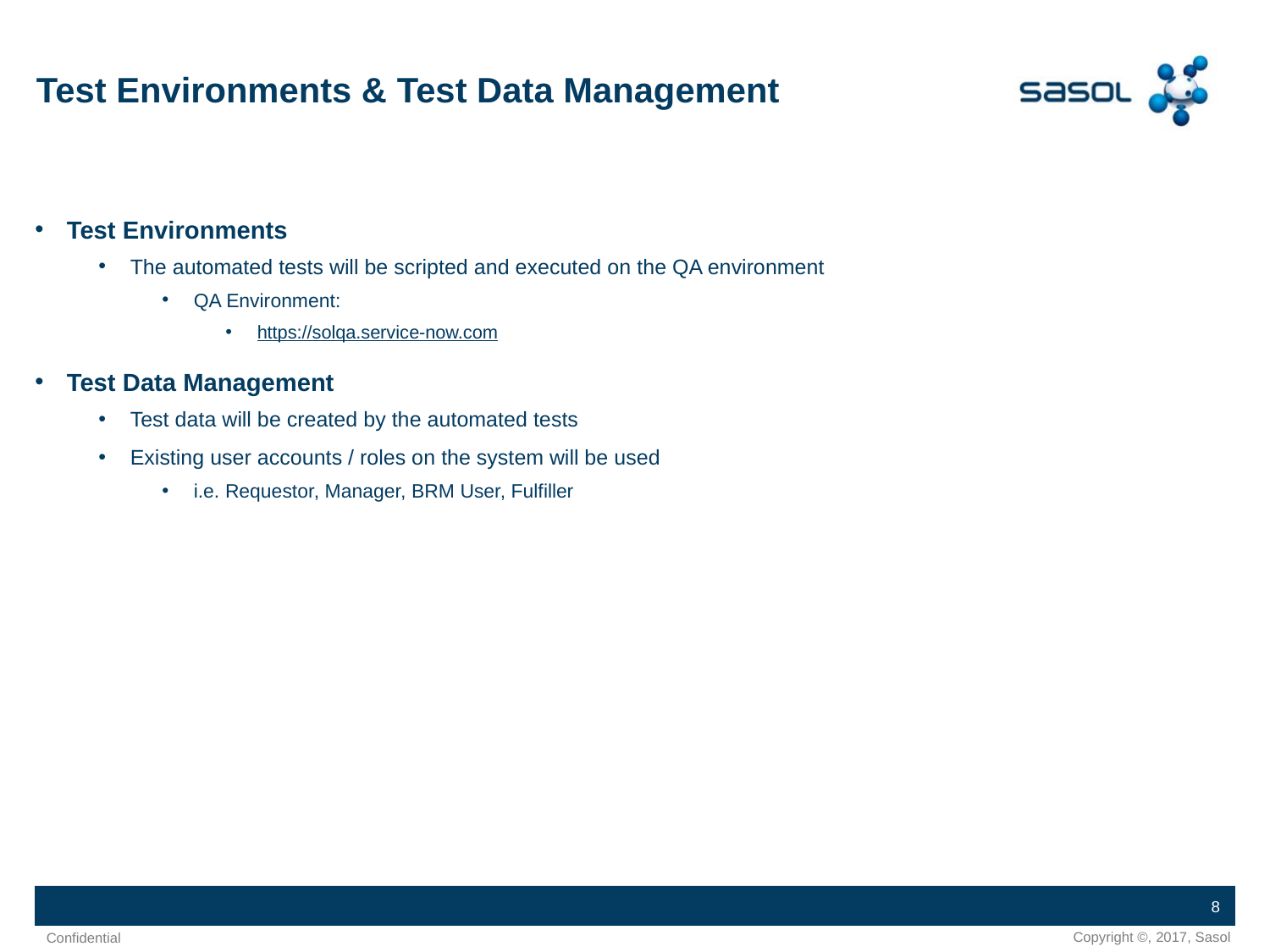

# Test Environments & Test Data Management
Test Environments
The automated tests will be scripted and executed on the QA environment
QA Environment:
https://solqa.service-now.com
Test Data Management
Test data will be created by the automated tests
Existing user accounts / roles on the system will be used
i.e. Requestor, Manager, BRM User, Fulfiller